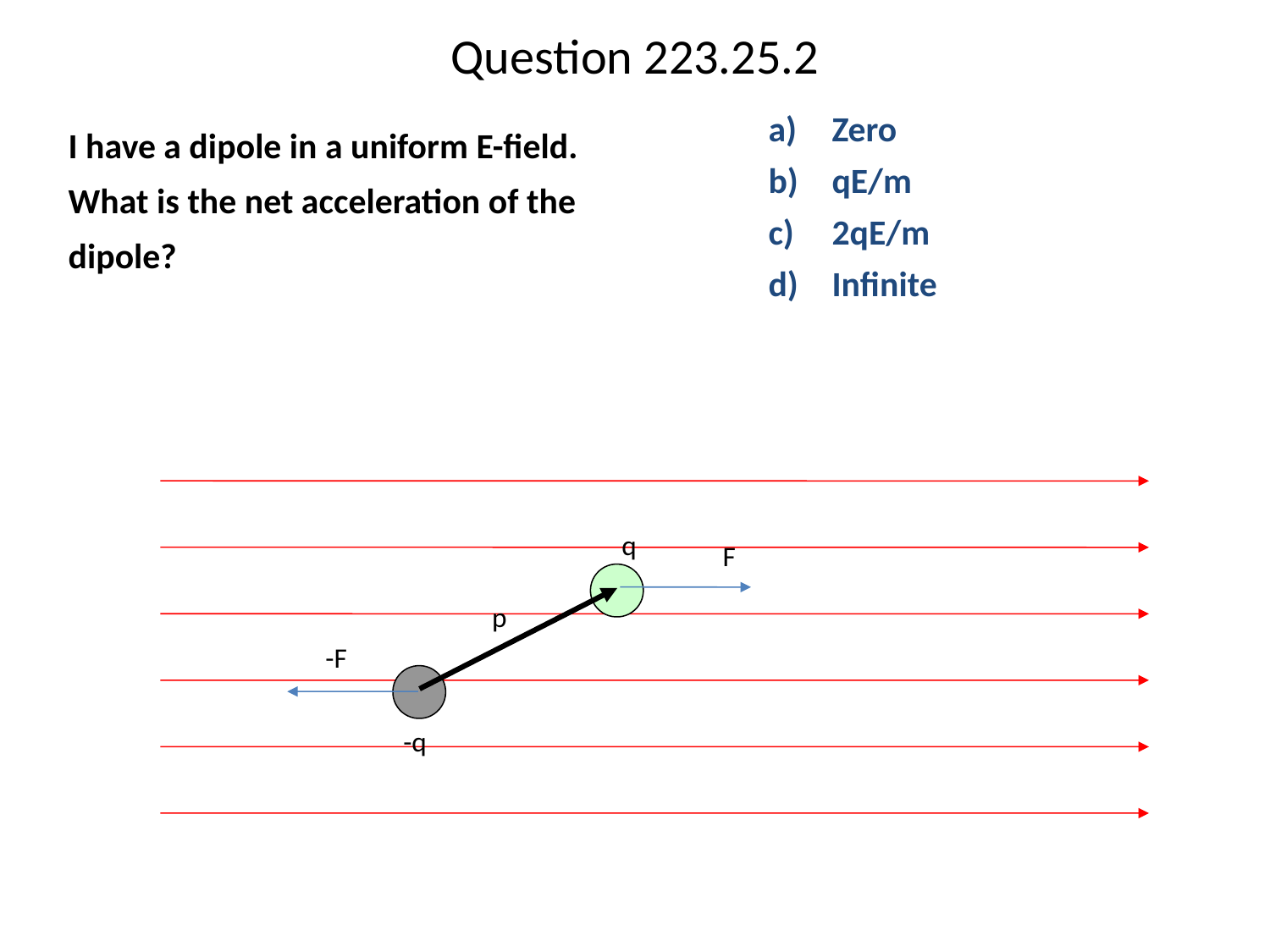

Question 223.25.2
	I have a dipole in a uniform E-field. What is the net acceleration of the dipole?
Zero
qE/m
2qE/m
Infinite

q
F

p

-F

-q